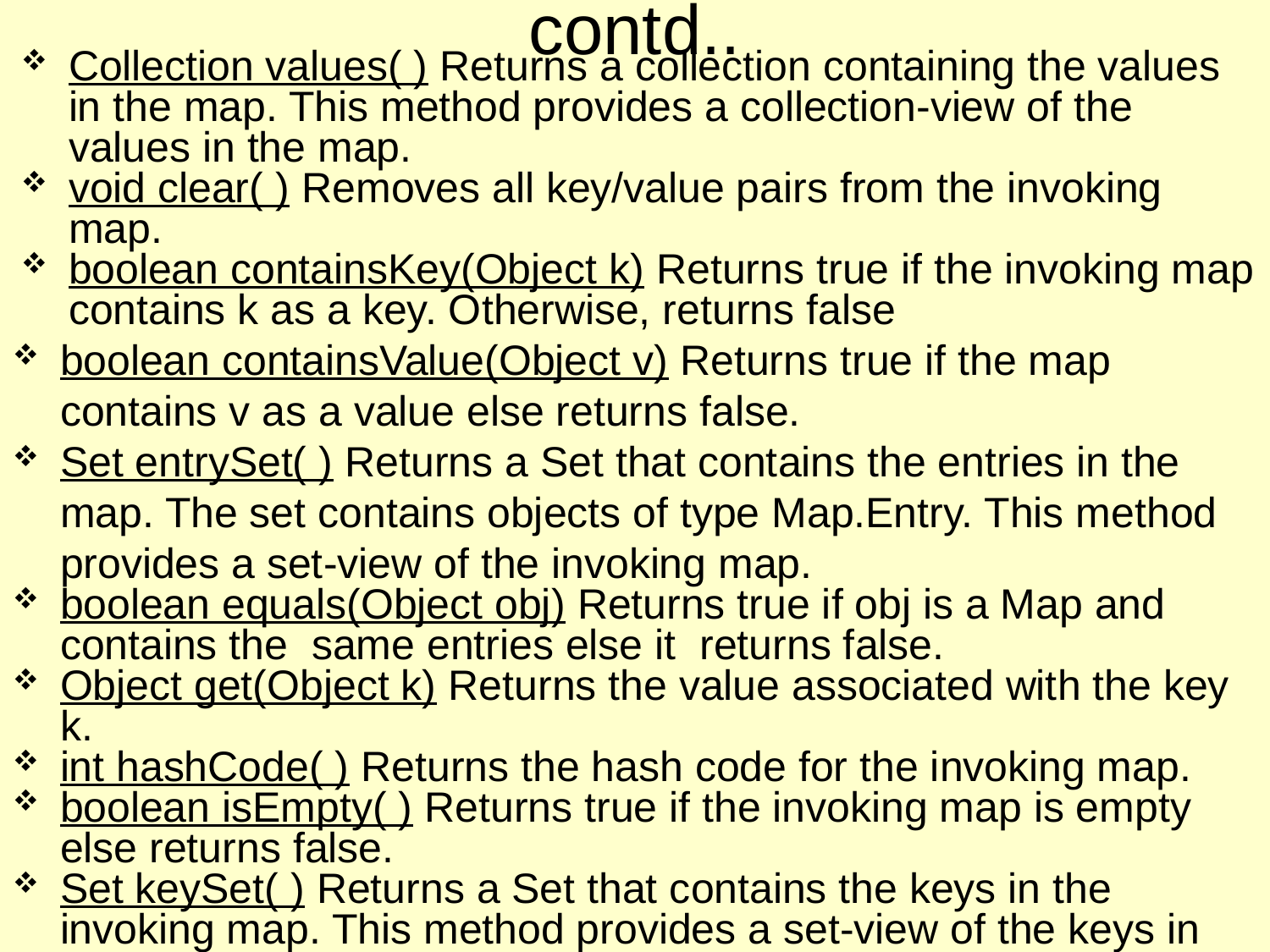

contd..
Collection values( ) Returns a collection containing the values in the map. This method provides a collection-view of the values in the map.
void clear( ) Removes all key/value pairs from the invoking map.
boolean containsKey(Object k) Returns true if the invoking map contains k as a key. Otherwise, returns false
boolean containsValue(Object v) Returns true if the map contains v as a value else returns false.
Set entrySet( ) Returns a Set that contains the entries in the map. The set contains objects of type Map.Entry. This method provides a set-view of the invoking map.
boolean equals(Object obj) Returns true if obj is a Map and contains the  same entries else it  returns false.
Object get(Object k) Returns the value associated with the key k.
int hashCode( ) Returns the hash code for the invoking map.
boolean isEmpty( ) Returns true if the invoking map is empty else returns false.
Set keySet( ) Returns a Set that contains the keys in the invoking map. This method provides a set-view of the keys in the invoking map.